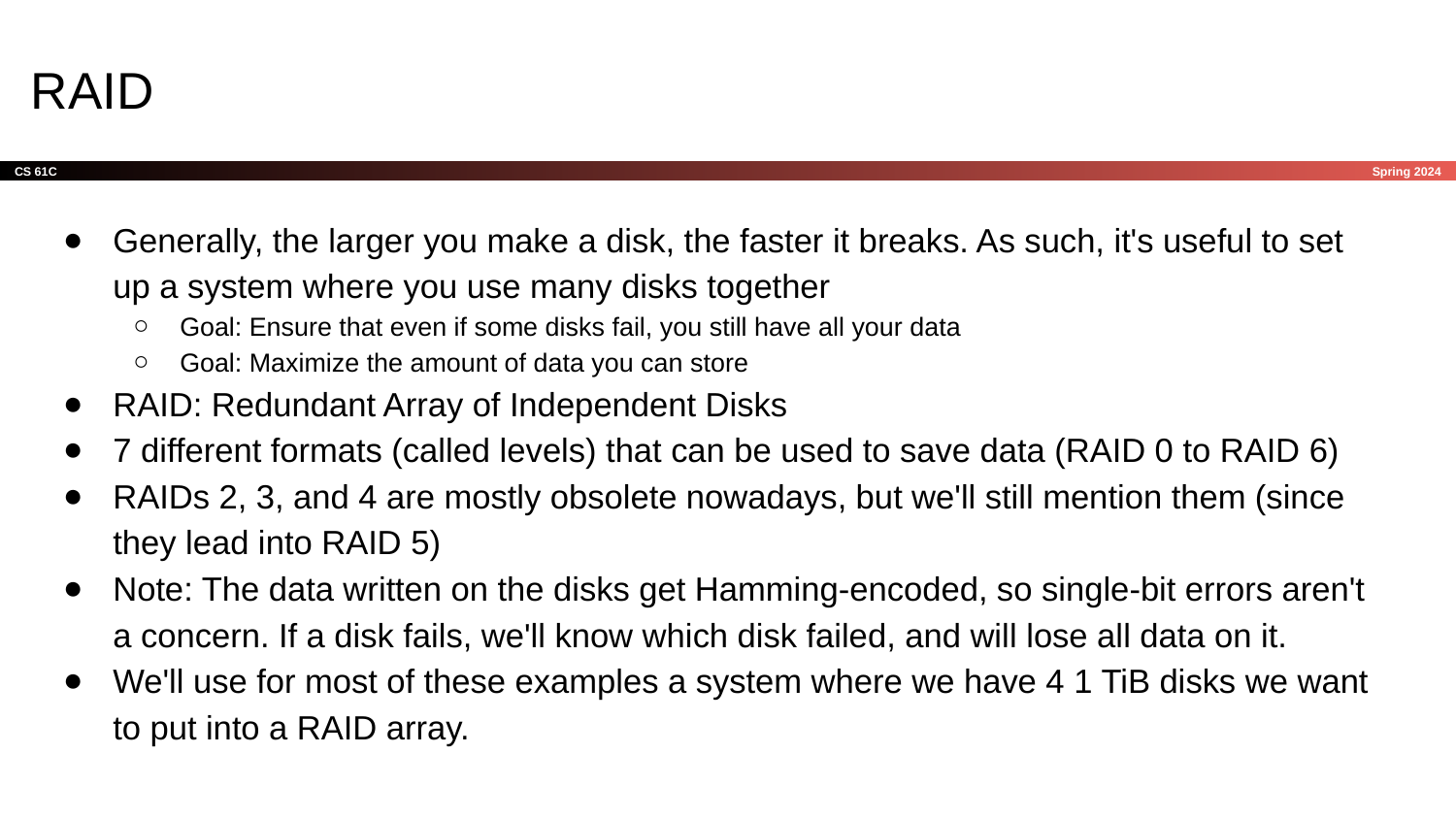

# RAID
Generally, the larger you make a disk, the faster it breaks. As such, it's useful to set up a system where you use many disks together
Goal: Ensure that even if some disks fail, you still have all your data
Goal: Maximize the amount of data you can store
RAID: Redundant Array of Independent Disks
7 different formats (called levels) that can be used to save data (RAID 0 to RAID 6)
RAIDs 2, 3, and 4 are mostly obsolete nowadays, but we'll still mention them (since they lead into RAID 5)
Note: The data written on the disks get Hamming-encoded, so single-bit errors aren't a concern. If a disk fails, we'll know which disk failed, and will lose all data on it.
We'll use for most of these examples a system where we have 4 1 TiB disks we want to put into a RAID array.